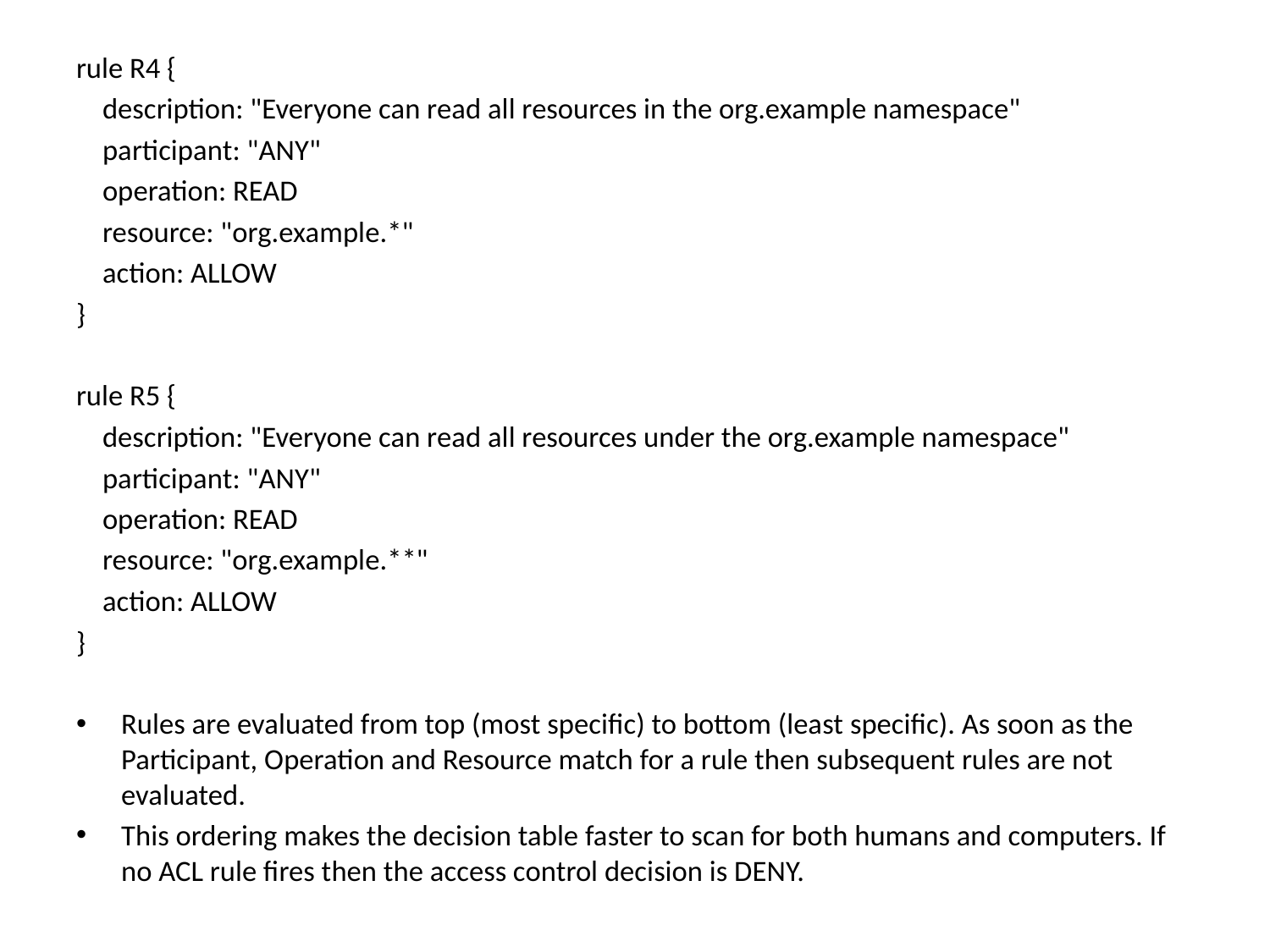

rule R4 {
    description: "Everyone can read all resources in the org.example namespace"
    participant: "ANY"
    operation: READ
    resource: "org.example.*"
    action: ALLOW
}

rule R5 {
    description: "Everyone can read all resources under the org.example namespace"
    participant: "ANY"
    operation: READ
    resource: "org.example.**"
    action: ALLOW
}

Rules are evaluated from top (most specific) to bottom (least specific). As soon as the Participant, Operation and Resource match for a rule then subsequent rules are not evaluated.
This ordering makes the decision table faster to scan for both humans and computers. If no ACL rule fires then the access control decision is DENY.